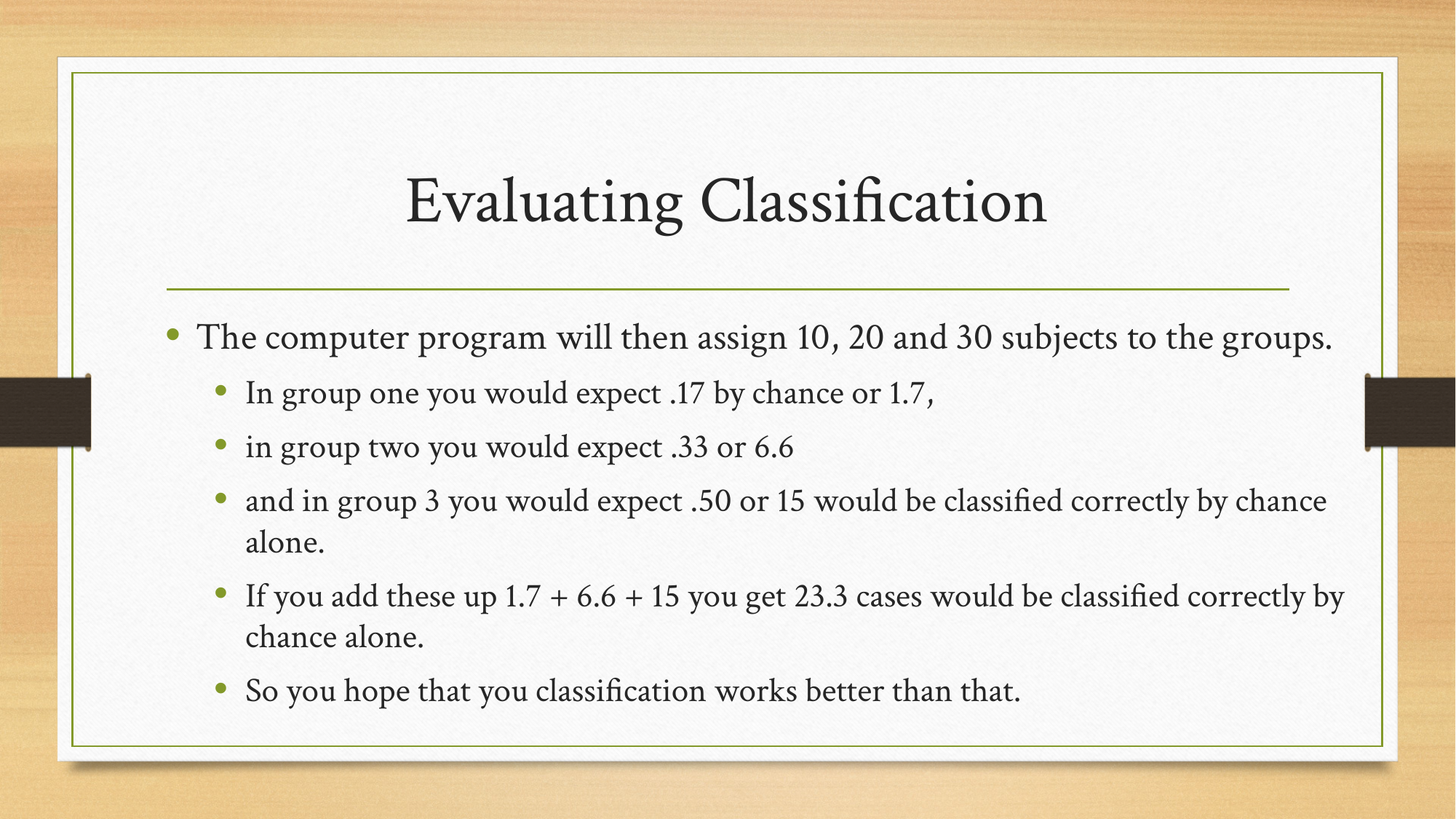

# Evaluating Classification
The computer program will then assign 10, 20 and 30 subjects to the groups.
In group one you would expect .17 by chance or 1.7,
in group two you would expect .33 or 6.6
and in group 3 you would expect .50 or 15 would be classified correctly by chance alone.
If you add these up 1.7 + 6.6 + 15 you get 23.3 cases would be classified correctly by chance alone.
So you hope that you classification works better than that.